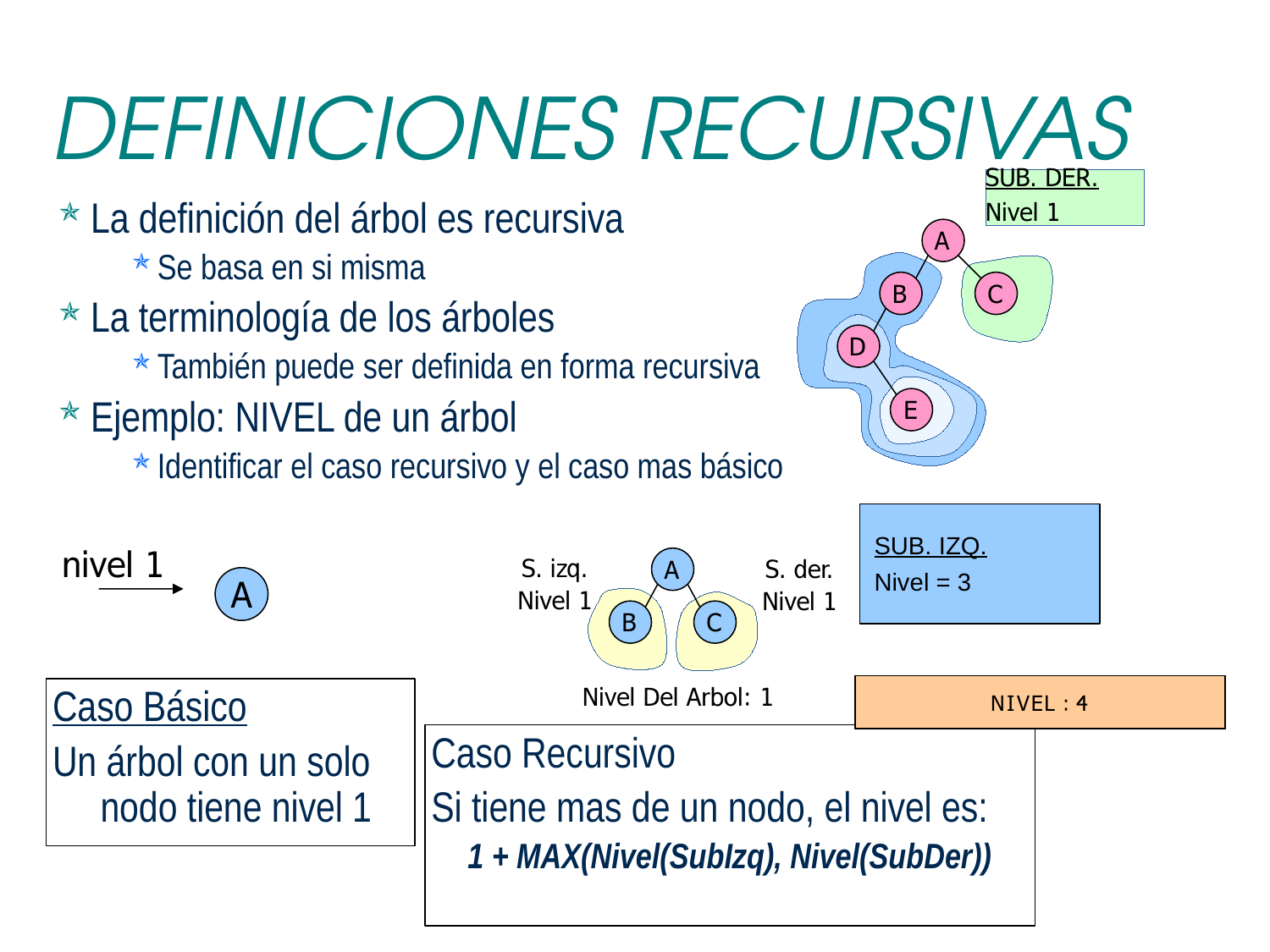

DEFINICIONES RECURSIVAS
SUB. DER.
Nivel 1
La definición del árbol es recursiva
Se basa en si misma
La terminología de los árboles
También puede ser definida en forma recursiva
Ejemplo: NIVEL de un árbol
Identificar el caso recursivo y el caso mas básico
A

B

C

D

E

SUB. IZQ.
Nivel = 3

SUB. IZQ.
Nivel = 1 + Max(0,2)

SUB. IZQ.
Nivel = 1 + Max(0,Sub.Izq)
SUB. IZQ.
Nivel = 1 + Max(0,Sub.Izq.)
SUB. IZQ.
Nivel = 1 + Max(0,1)

nivel 1
A

A

B

C

SUB. DER..
Nivel = 1
S. izq.
Nivel 1
S. der.
Nivel 1

NIVEL : 1 + MAX(3, 1)

NIVEL : 1 + MAX(S.IZQ, S.DER)

NIVEL : 4

Caso Básico
Un árbol con un solo nodo tiene nivel 1
Nivel Del Arbol: 1

Caso Recursivo
Si tiene mas de un nodo, el nivel es:
1 + MAX(Nivel(SubIzq), Nivel(SubDer))